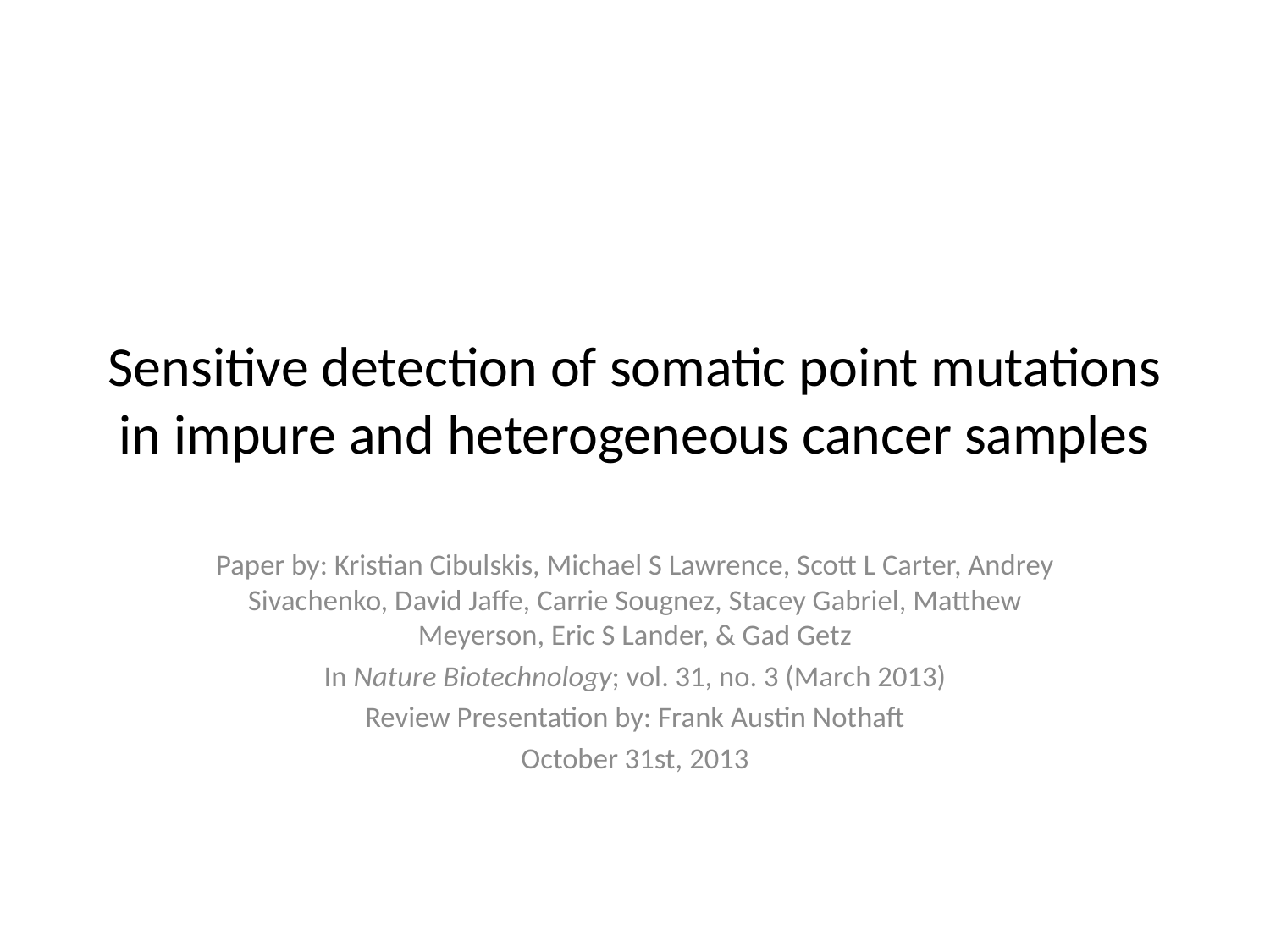

# Sensitive detection of somatic point mutations in impure and heterogeneous cancer samples
Paper by: Kristian Cibulskis, Michael S Lawrence, Scott L Carter, Andrey Sivachenko, David Jaffe, Carrie Sougnez, Stacey Gabriel, Matthew Meyerson, Eric S Lander, & Gad Getz
In Nature Biotechnology; vol. 31, no. 3 (March 2013)
Review Presentation by: Frank Austin Nothaft
October 31st, 2013